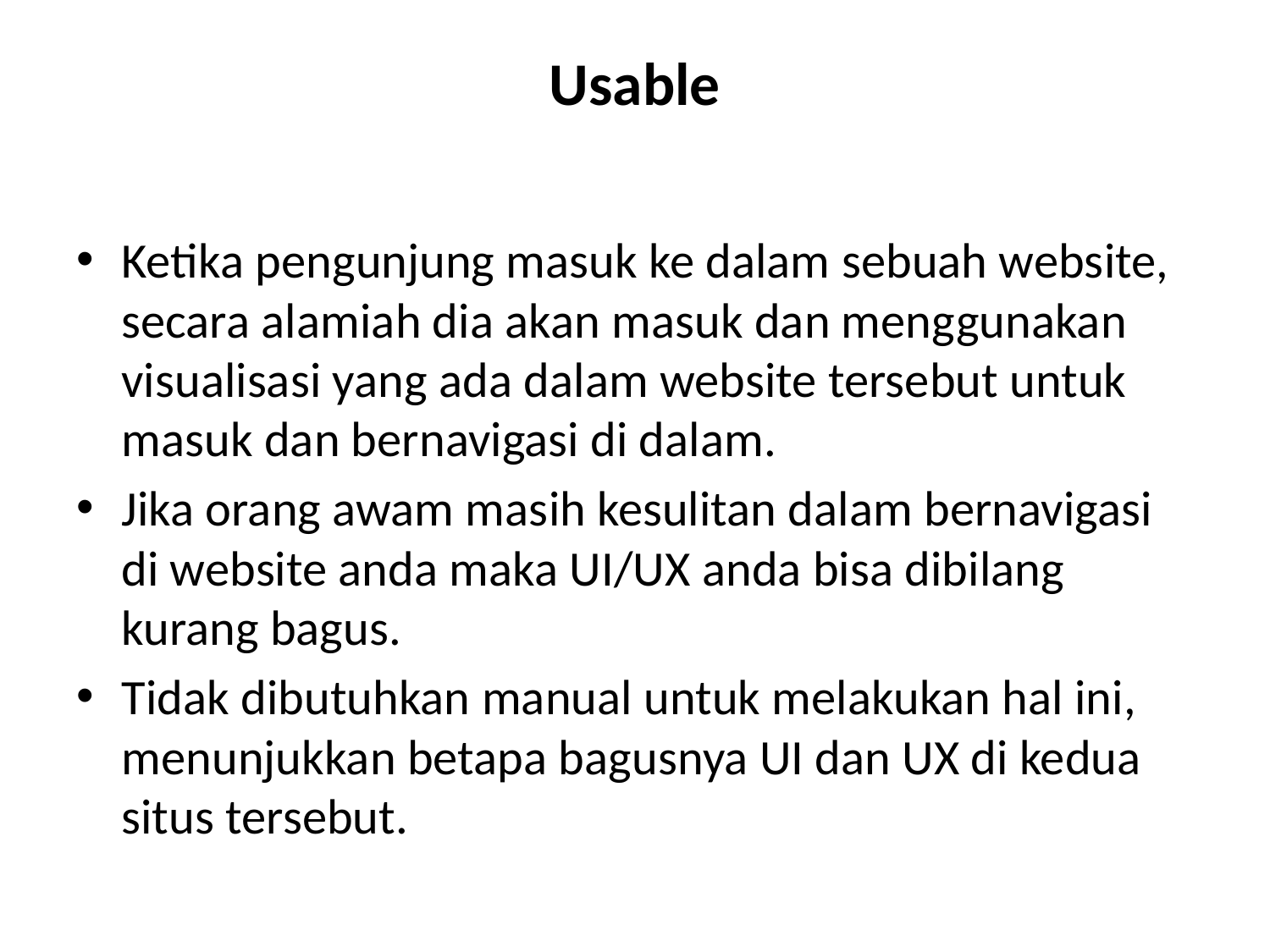

# Usable
Ketika pengunjung masuk ke dalam sebuah website, secara alamiah dia akan masuk dan menggunakan visualisasi yang ada dalam website tersebut untuk masuk dan bernavigasi di dalam.
Jika orang awam masih kesulitan dalam bernavigasi di website anda maka UI/UX anda bisa dibilang kurang bagus.
Tidak dibutuhkan manual untuk melakukan hal ini, menunjukkan betapa bagusnya UI dan UX di kedua situs tersebut.